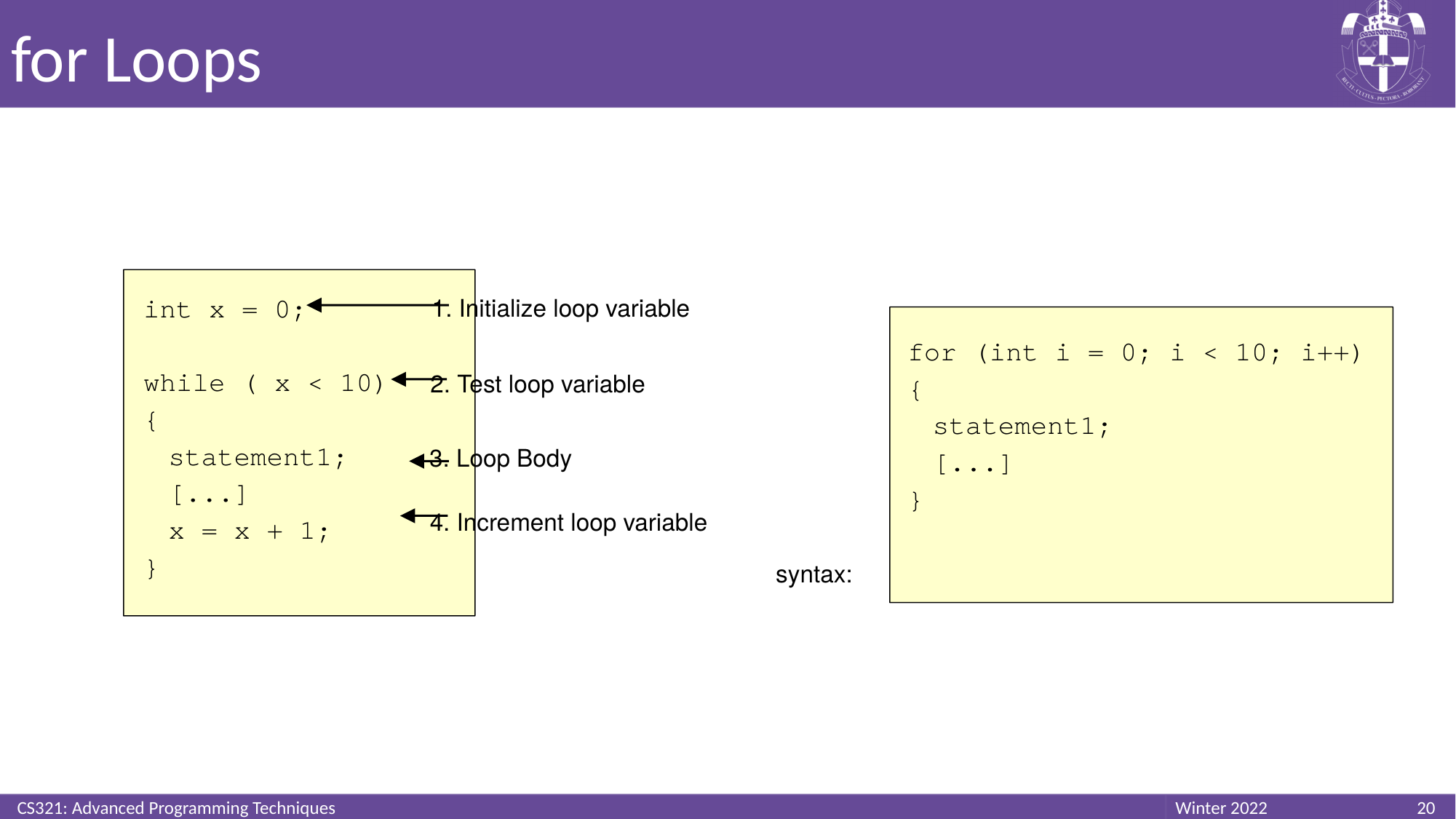

# for Loops

int x = 0;

while ( x < 10)
{
	statement1;
	[...]
	x = x + 1;
}
1. Initialize loop variable

for (int i = 0; i < 10; i++)
{
	statement1;
	[...]
}
syntax:
2. Test loop variable

3. Loop Body

4. Increment loop variable

CS321: Advanced Programming Techniques
20
Winter 2022